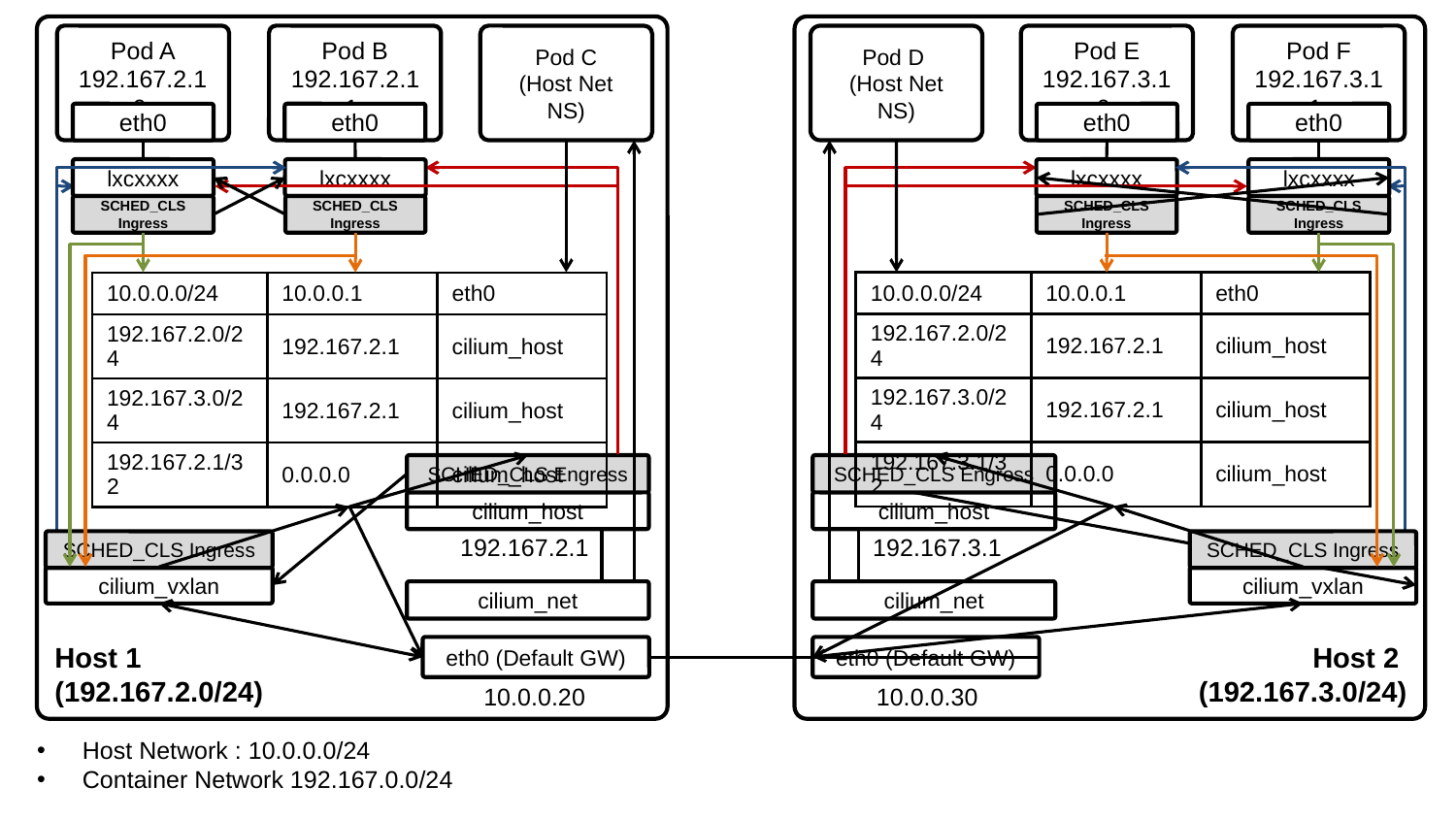

# Cilium Network with VXLAN
Host 2
(192.167.3.0/24)
Host 1
(192.167.2.0/24)
Pod C
(Host Net NS)
Pod E
192.167.3.10
Pod F
192.167.3.11
Pod A
192.167.2.10
Pod B
192.167.2.11
Pod D
(Host Net NS)
eth0
eth0
eth0
eth0
lxcxxxx
lxcxxxx
lxcxxxx
lxcxxxx

SCHED_CLS Ingress
SCHED_CLS Ingress
SCHED_CLS Ingress
SCHED_CLS Ingress
| 10.0.0.0/24 | 10.0.0.1 | eth0 |
| --- | --- | --- |
| 192.167.2.0/24 | 192.167.2.1 | cilium\_host |
| 192.167.3.0/24 | 192.167.2.1 | cilium\_host |
| 192.167.3.1/32 | 0.0.0.0 | cilium\_host |
| 10.0.0.0/24 | 10.0.0.1 | eth0 |
| --- | --- | --- |
| 192.167.2.0/24 | 192.167.2.1 | cilium\_host |
| 192.167.3.0/24 | 192.167.2.1 | cilium\_host |
| 192.167.2.1/32 | 0.0.0.0 | cilium\_host |

SCHED_CLS Engress
SCHED_CLS Engress
cilium_host
cilium_host
192.167.3.1
192.167.2.1
SCHED_CLS Ingress
SCHED_CLS Ingress
cilium_vxlan
cilium_vxlan
cilium_net
cilium_net
eth0 (Default GW)
eth0 (Default GW)
10.0.0.30
10.0.0.20
Host Network : 10.0.0.0/24
Container Network 192.167.0.0/24